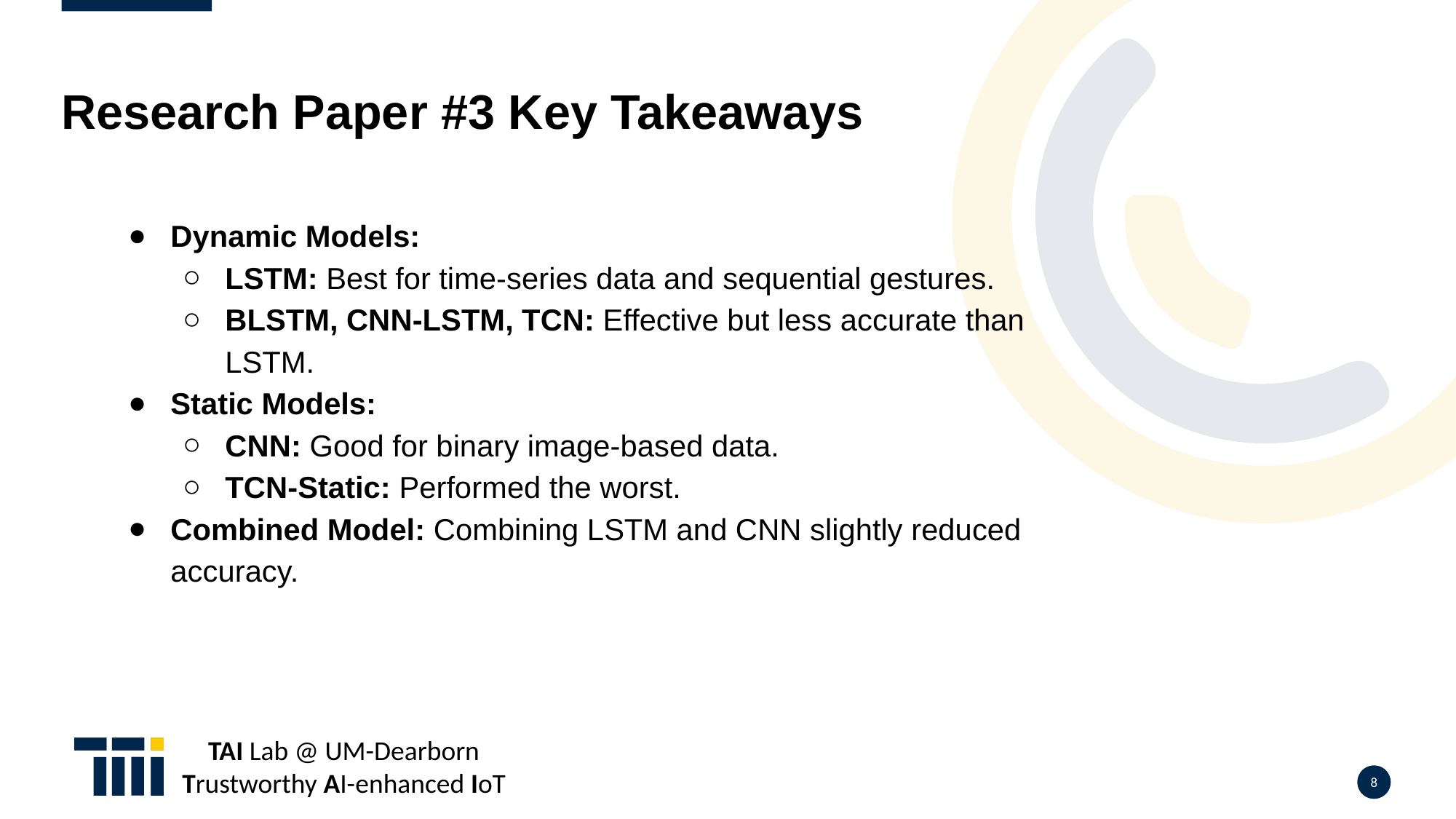

# Research Paper #3 Key Takeaways
Dynamic Models:
LSTM: Best for time-series data and sequential gestures.
BLSTM, CNN-LSTM, TCN: Effective but less accurate than LSTM.
Static Models:
CNN: Good for binary image-based data.
TCN-Static: Performed the worst.
Combined Model: Combining LSTM and CNN slightly reduced accuracy.

8